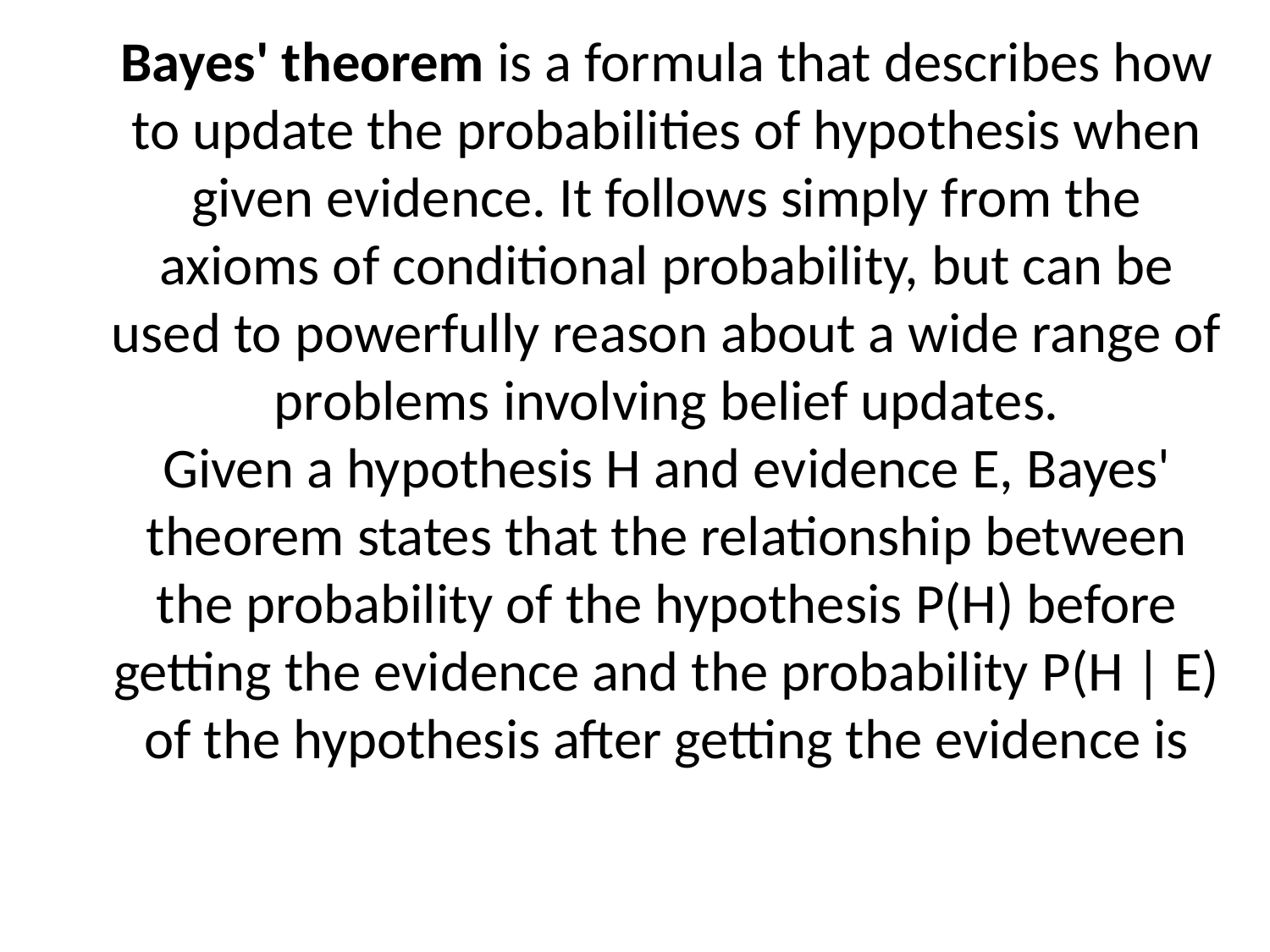

# Bayes' theorem is a formula that describes how to update the probabilities of hypothesis when given evidence. It follows simply from the axioms of conditional probability, but can be used to powerfully reason about a wide range of problems involving belief updates. Given a hypothesis H and evidence E, Bayes' theorem states that the relationship between the probability of the hypothesis P(H) before getting the evidence and the probability P(H | E) of the hypothesis after getting the evidence is